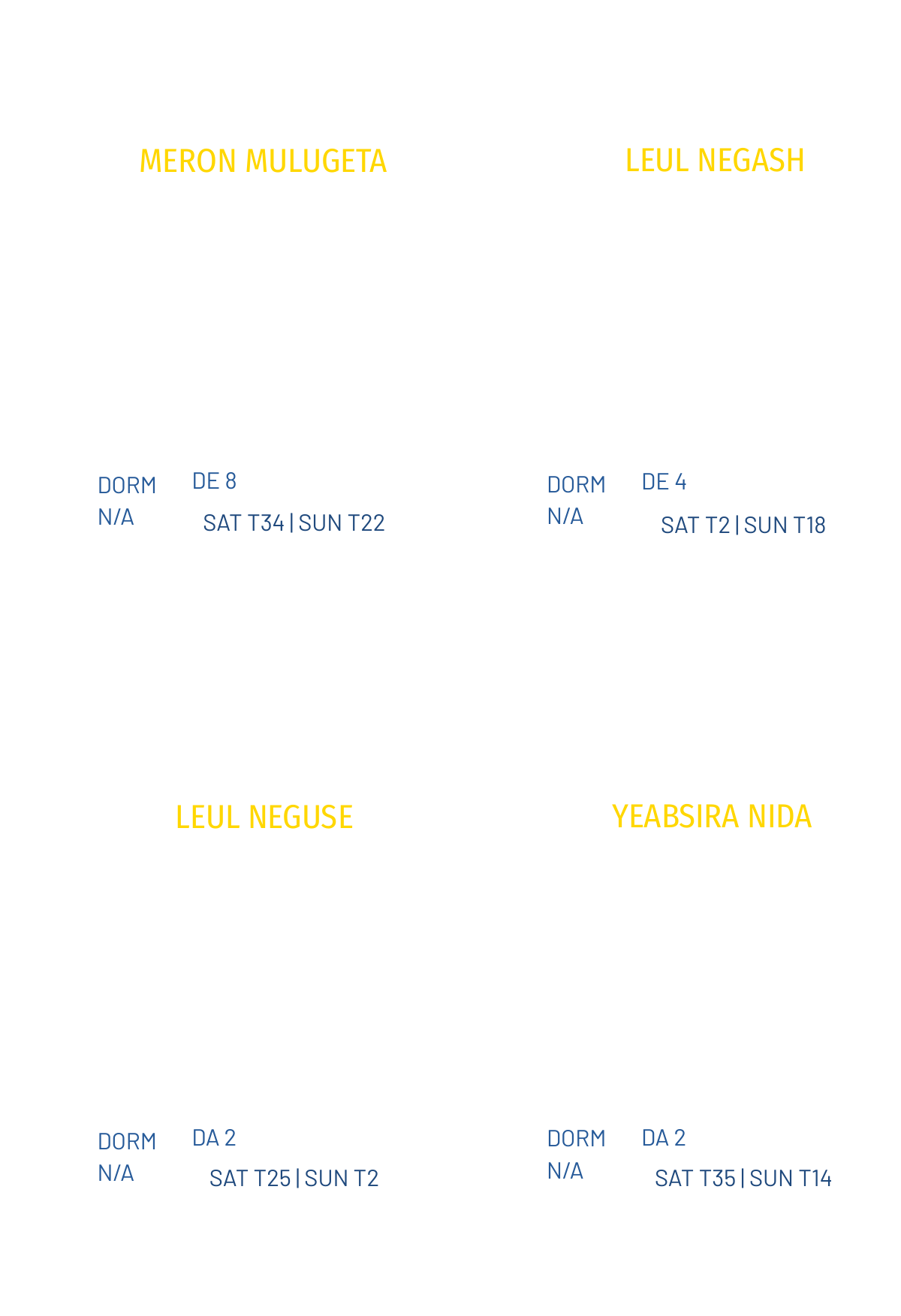

LEUL NEGASH
MERON MULUGETA
GEORGE MASON UNIVERSITY CAMPUS MINISTRY
NEW
PARTICIPANT
PARTICIPANT
DE 8
DE 4
DORM
DORM
N/A
N/A
SAT T34 | SUN T22
SAT T2 | SUN T18
YEABSIRA NIDA
LEUL NEGUSE
GEORGE MASON UNIVERSITY CAMPUS MINISTRY
VIRTUAL CAMPUS MINISTRY (VCM)
PARTICIPANT
PARTICIPANT
DA 2
DA 2
DORM
DORM
N/A
N/A
SAT T25 | SUN T2
SAT T35 | SUN T14